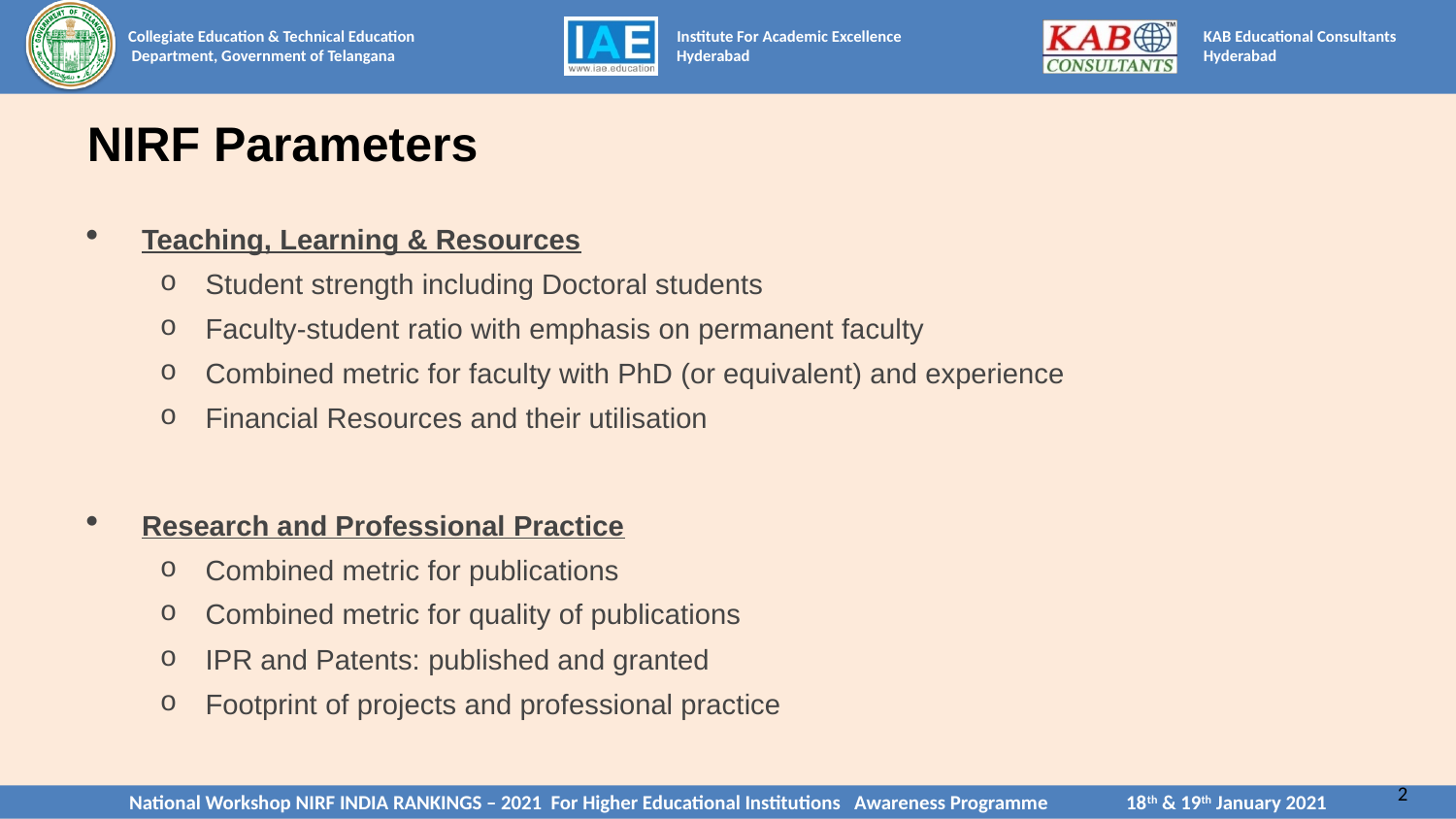

# NIRF Parameters
Teaching, Learning & Resources
Student strength including Doctoral students
Faculty-student ratio with emphasis on permanent faculty
Combined metric for faculty with PhD (or equivalent) and experience
Financial Resources and their utilisation

Research and Professional Practice
Combined metric for publications
Combined metric for quality of publications
IPR and Patents: published and granted
Footprint of projects and professional practice